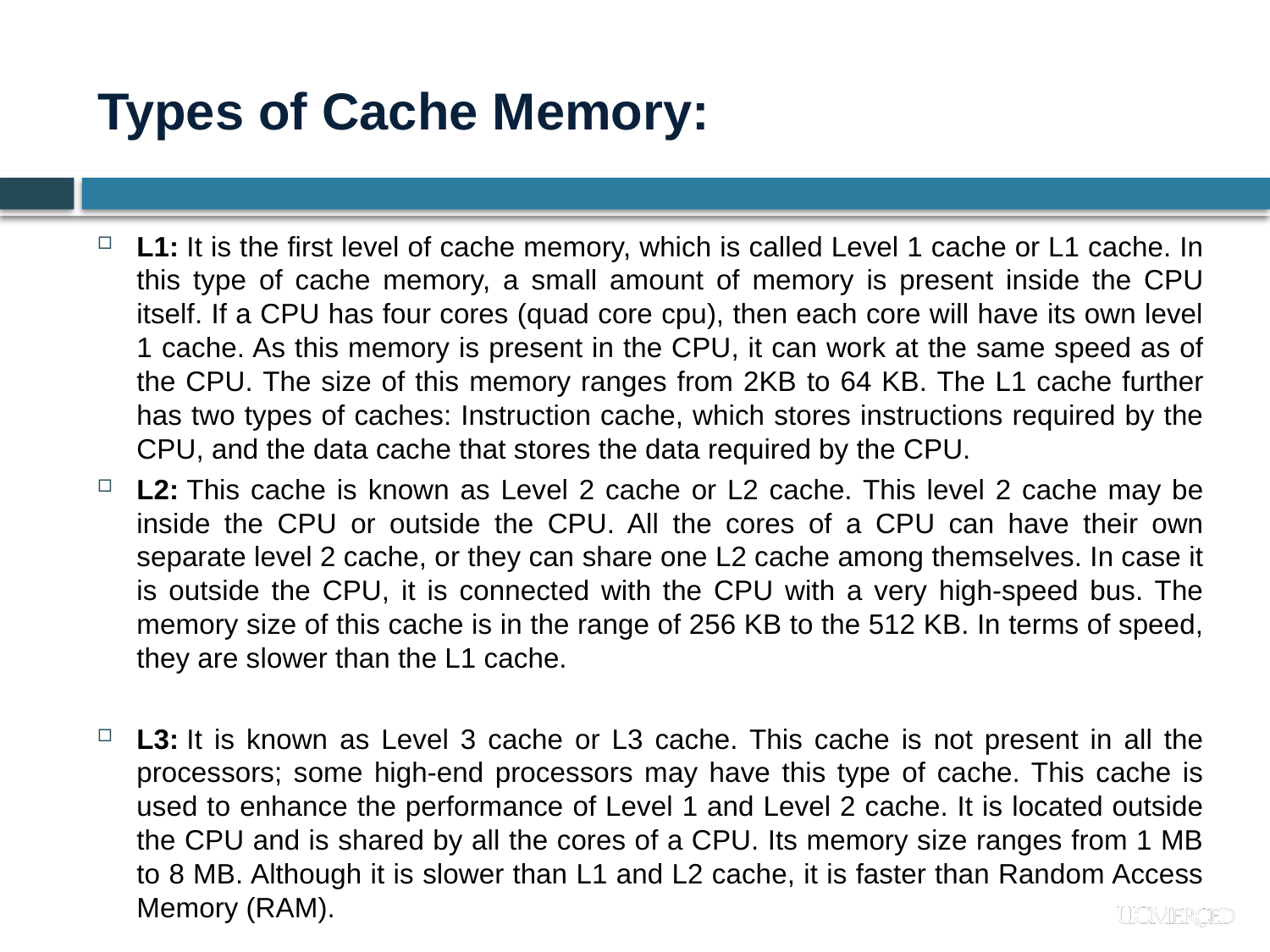

# Types of Cache Memory:
L1: It is the first level of cache memory, which is called Level 1 cache or L1 cache. In this type of cache memory, a small amount of memory is present inside the CPU itself. If a CPU has four cores (quad core cpu), then each core will have its own level 1 cache. As this memory is present in the CPU, it can work at the same speed as of the CPU. The size of this memory ranges from 2KB to 64 KB. The L1 cache further has two types of caches: Instruction cache, which stores instructions required by the CPU, and the data cache that stores the data required by the CPU.
L2: This cache is known as Level 2 cache or L2 cache. This level 2 cache may be inside the CPU or outside the CPU. All the cores of a CPU can have their own separate level 2 cache, or they can share one L2 cache among themselves. In case it is outside the CPU, it is connected with the CPU with a very high-speed bus. The memory size of this cache is in the range of 256 KB to the 512 KB. In terms of speed, they are slower than the L1 cache.

L3: It is known as Level 3 cache or L3 cache. This cache is not present in all the processors; some high-end processors may have this type of cache. This cache is used to enhance the performance of Level 1 and Level 2 cache. It is located outside the CPU and is shared by all the cores of a CPU. Its memory size ranges from 1 MB to 8 MB. Although it is slower than L1 and L2 cache, it is faster than Random Access Memory (RAM).